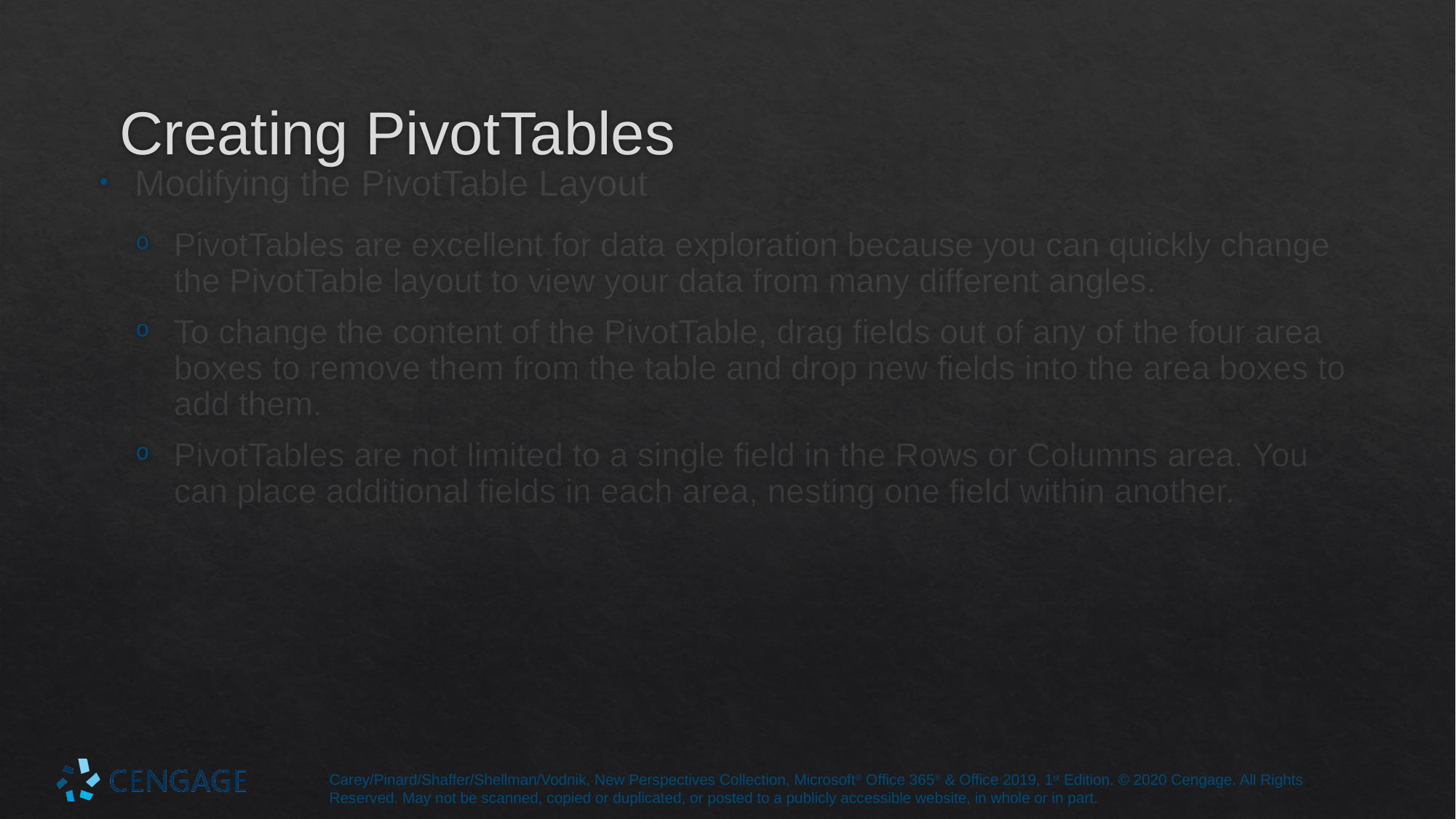

# Creating PivotTables
Modifying the PivotTable Layout
PivotTables are excellent for data exploration because you can quickly change the PivotTable layout to view your data from many different angles.
To change the content of the PivotTable, drag fields out of any of the four area boxes to remove them from the table and drop new fields into the area boxes to add them.
PivotTables are not limited to a single field in the Rows or Columns area. You can place additional fields in each area, nesting one field within another.